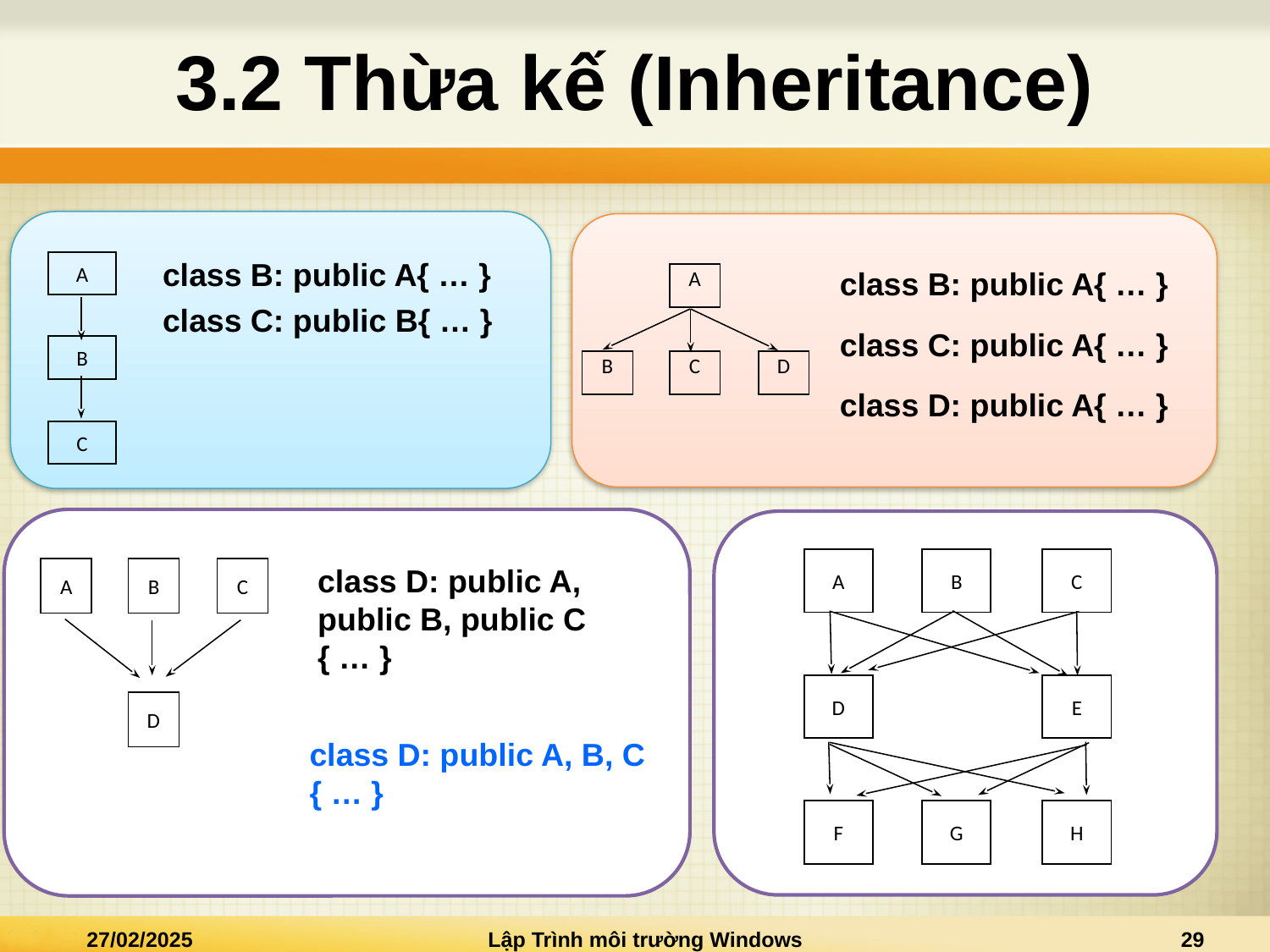

# 3.2 Thừa kế (Inheritance)

class B: public A{ … }
class C: public B{ … }
| A |
| --- |
|  |
| B |
|  |
| C |
class B: public A{ … }
|  |  | A |  |  |
| --- | --- | --- | --- | --- |
|  |  |  |  |  |
| B |  | C |  | D |
class C: public A{ … }
class D: public A{ … }

| A |  | B |  | C |
| --- | --- | --- | --- | --- |
|  |  |  |  |  |
| D |  |  |  | E |
|  |  |  |  |  |
| F |  | G |  | H |
class D: public A, public B, public C
{ … }
| A |  | B |  | C |
| --- | --- | --- | --- | --- |
|  |  |  |  |  |
|  |  | D |  |  |
class D: public A, B, C
{ … }
27/02/2025
Lập Trình môi trường Windows
29